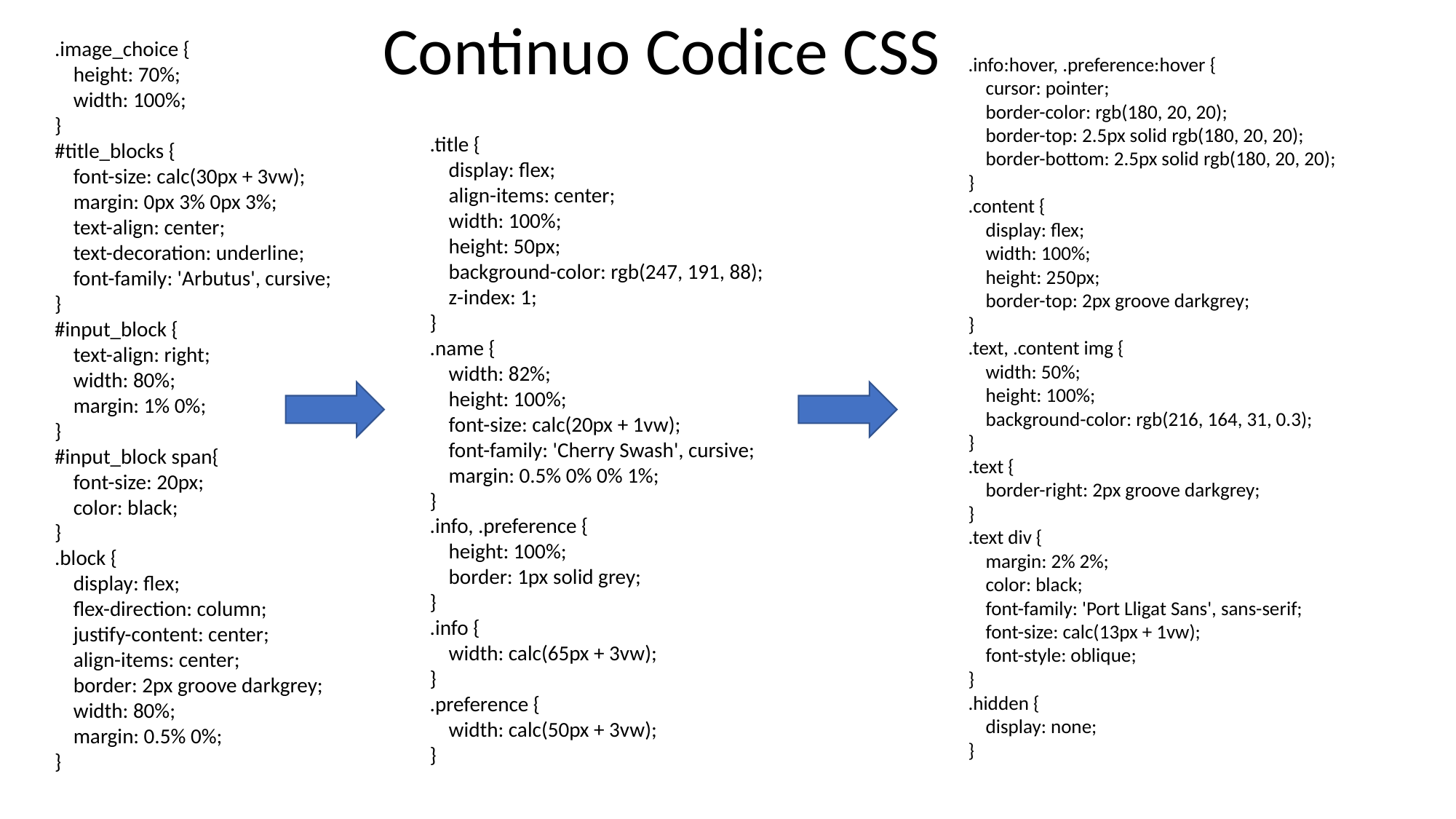

Continuo Codice CSS
.image_choice {
    height: 70%;
    width: 100%;
}
#title_blocks {
    font-size: calc(30px + 3vw);
    margin: 0px 3% 0px 3%;
    text-align: center;
    text-decoration: underline;
    font-family: 'Arbutus', cursive;
}
#input_block {
    text-align: right;
    width: 80%;
    margin: 1% 0%;
}
#input_block span{
    font-size: 20px;
    color: black;
}
.block {
    display: flex;
    flex-direction: column;
    justify-content: center;
    align-items: center;
    border: 2px groove darkgrey;
    width: 80%;
    margin: 0.5% 0%;
}
.info:hover, .preference:hover {
    cursor: pointer;
    border-color: rgb(180, 20, 20);
    border-top: 2.5px solid rgb(180, 20, 20);
    border-bottom: 2.5px solid rgb(180, 20, 20);
}
.content {
    display: flex;
    width: 100%;
    height: 250px;
    border-top: 2px groove darkgrey;
}
.text, .content img {
    width: 50%;
    height: 100%;
    background-color: rgb(216, 164, 31, 0.3);
}
.text {
    border-right: 2px groove darkgrey;
}
.text div {
    margin: 2% 2%;
    color: black;
    font-family: 'Port Lligat Sans', sans-serif;
    font-size: calc(13px + 1vw);
    font-style: oblique;
}
.hidden {
    display: none;
}
.title {
    display: flex;
    align-items: center;
    width: 100%;
    height: 50px;
    background-color: rgb(247, 191, 88);
    z-index: 1;
}
.name {
    width: 82%;
    height: 100%;
    font-size: calc(20px + 1vw);
    font-family: 'Cherry Swash', cursive;
    margin: 0.5% 0% 0% 1%;
}
.info, .preference {
    height: 100%;
    border: 1px solid grey;
}
.info {
    width: calc(65px + 3vw);
}
.preference {
    width: calc(50px + 3vw);
}